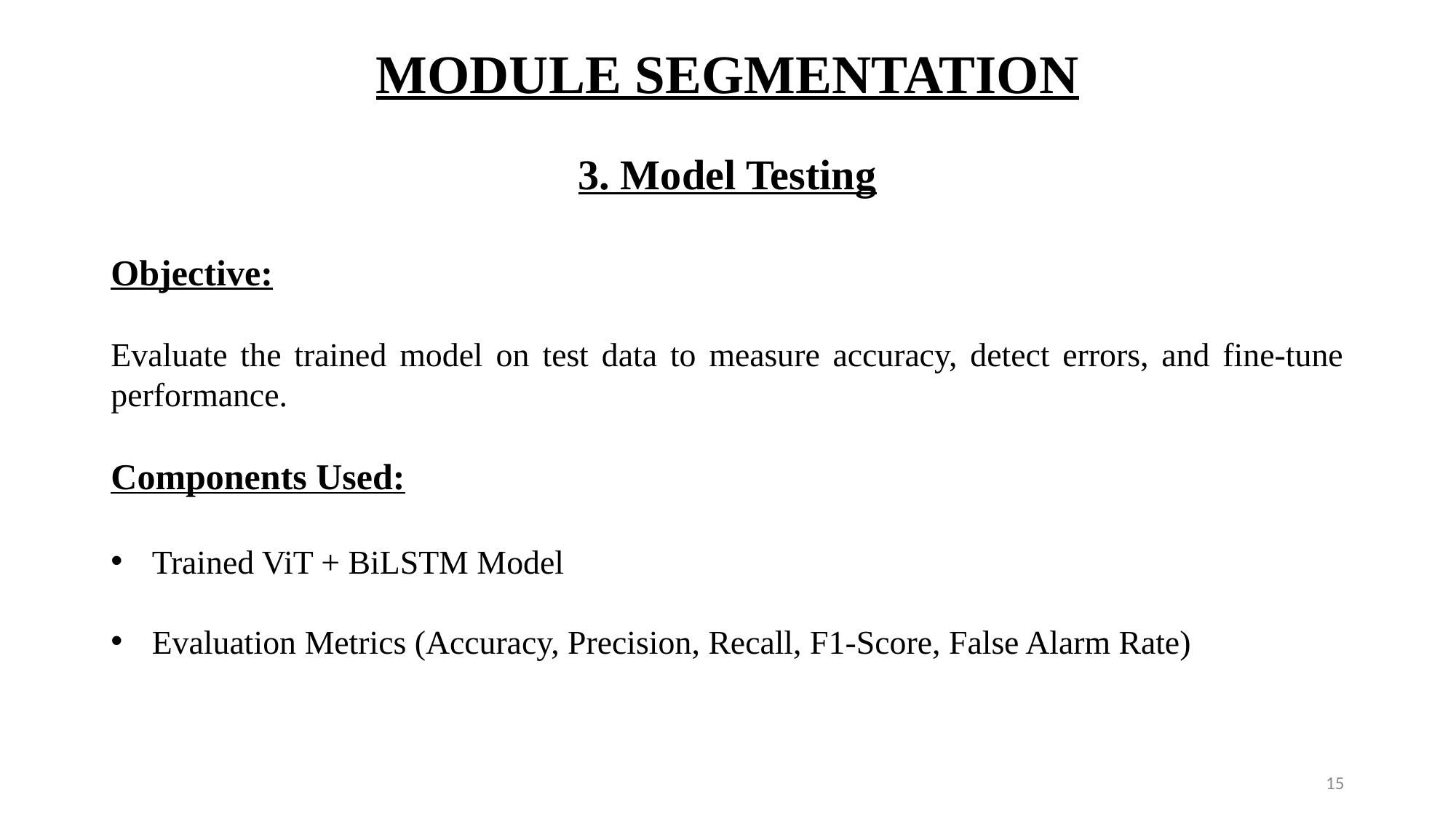

MODULE SEGMENTATION
3. Model Testing

Objective:

Evaluate the trained model on test data to measure accuracy, detect errors, and fine-tune performance.

Components Used:

Trained ViT + BiLSTM Model

Evaluation Metrics (Accuracy, Precision, Recall, F1-Score, False Alarm Rate)

15